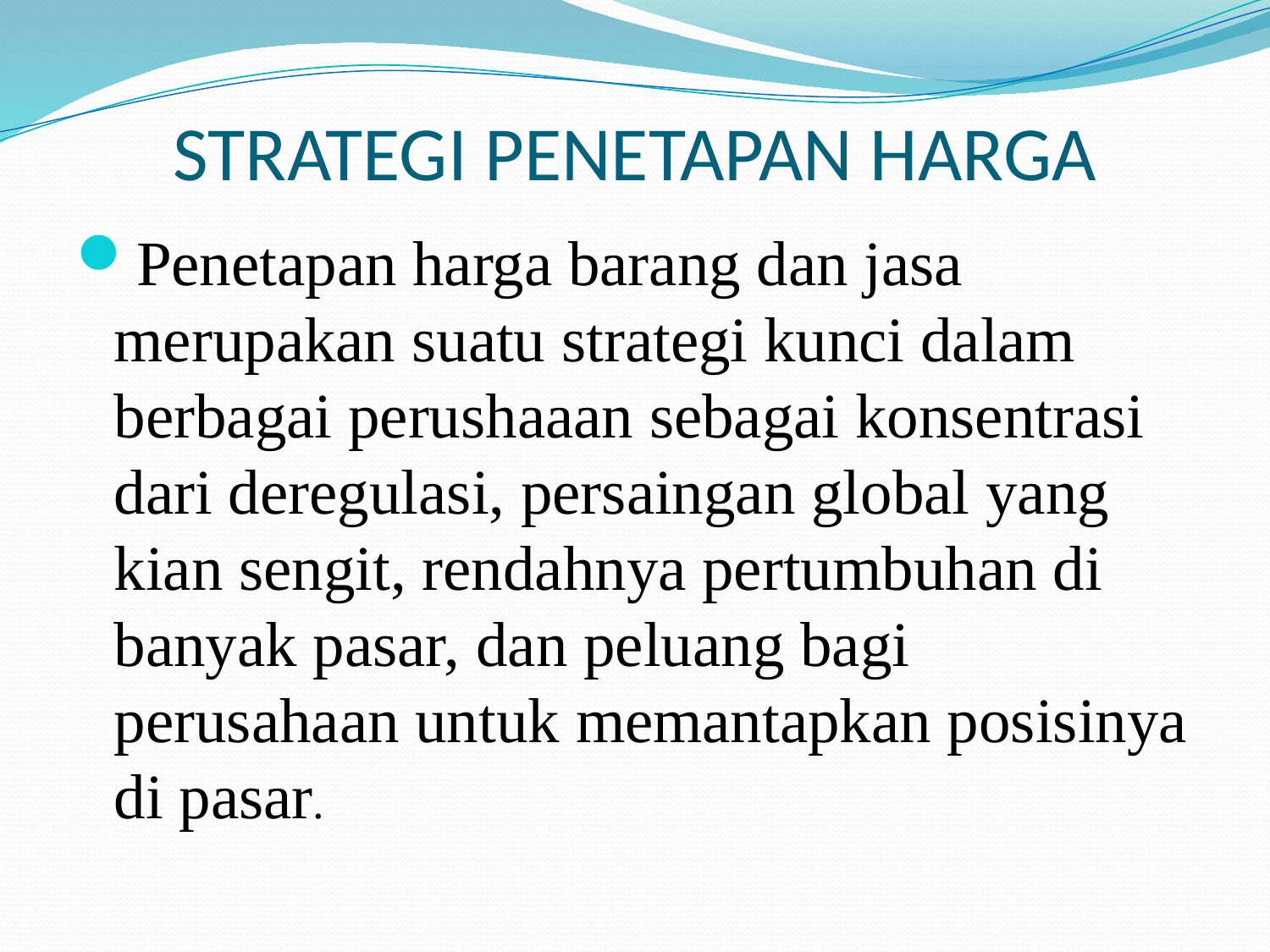

# STRATEGI PENETAPAN HARGA
Penetapan harga barang dan jasa merupakan suatu strategi kunci dalam berbagai perushaaan sebagai konsentrasi dari deregulasi, persaingan global yang kian sengit, rendahnya pertumbuhan di banyak pasar, dan peluang bagi perusahaan untuk memantapkan posisinya di pasar.